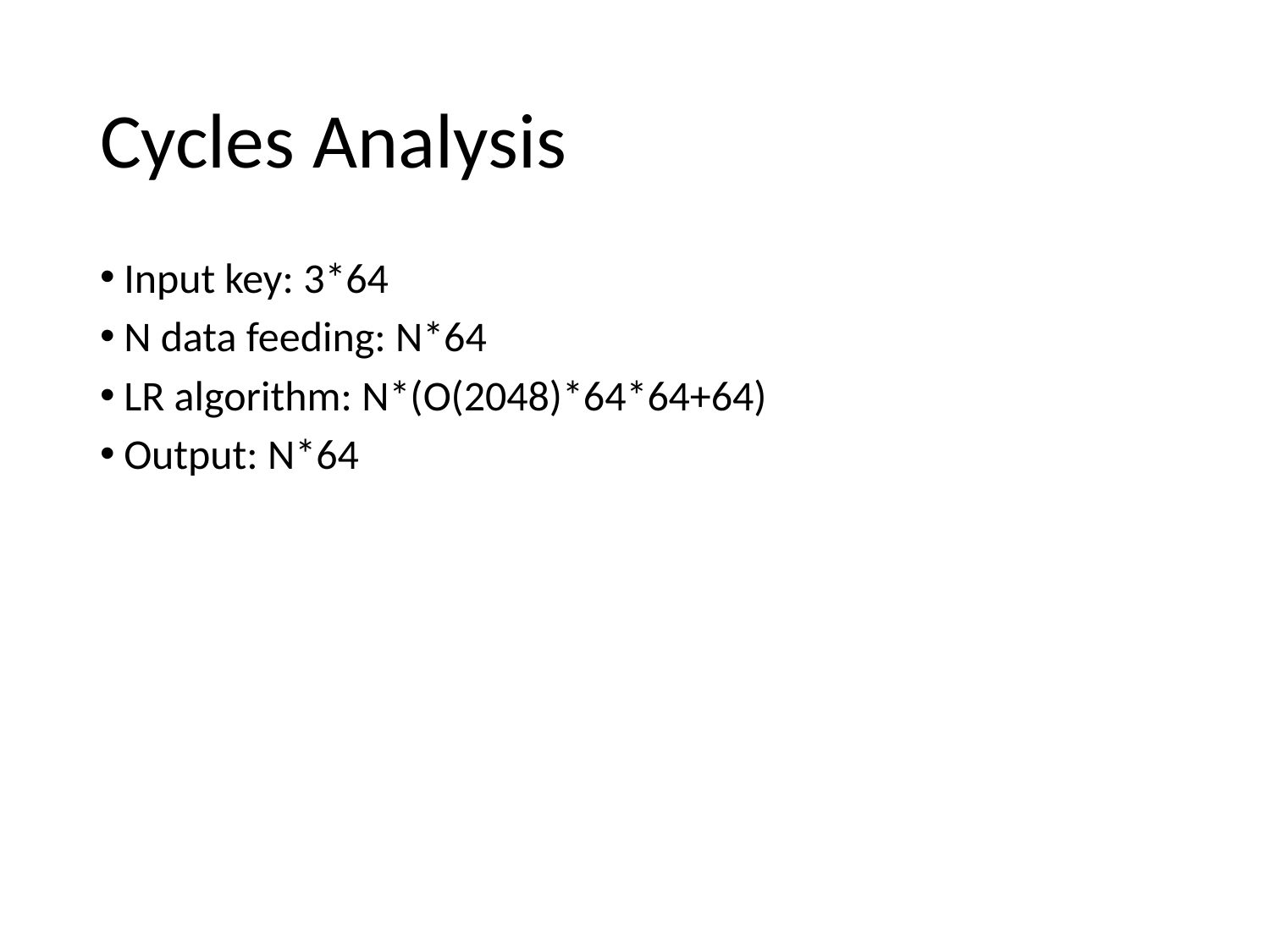

# Cycles Analysis
Input key: 3*64
N data feeding: N*64
LR algorithm: N*(O(2048)*64*64+64)
Output: N*64